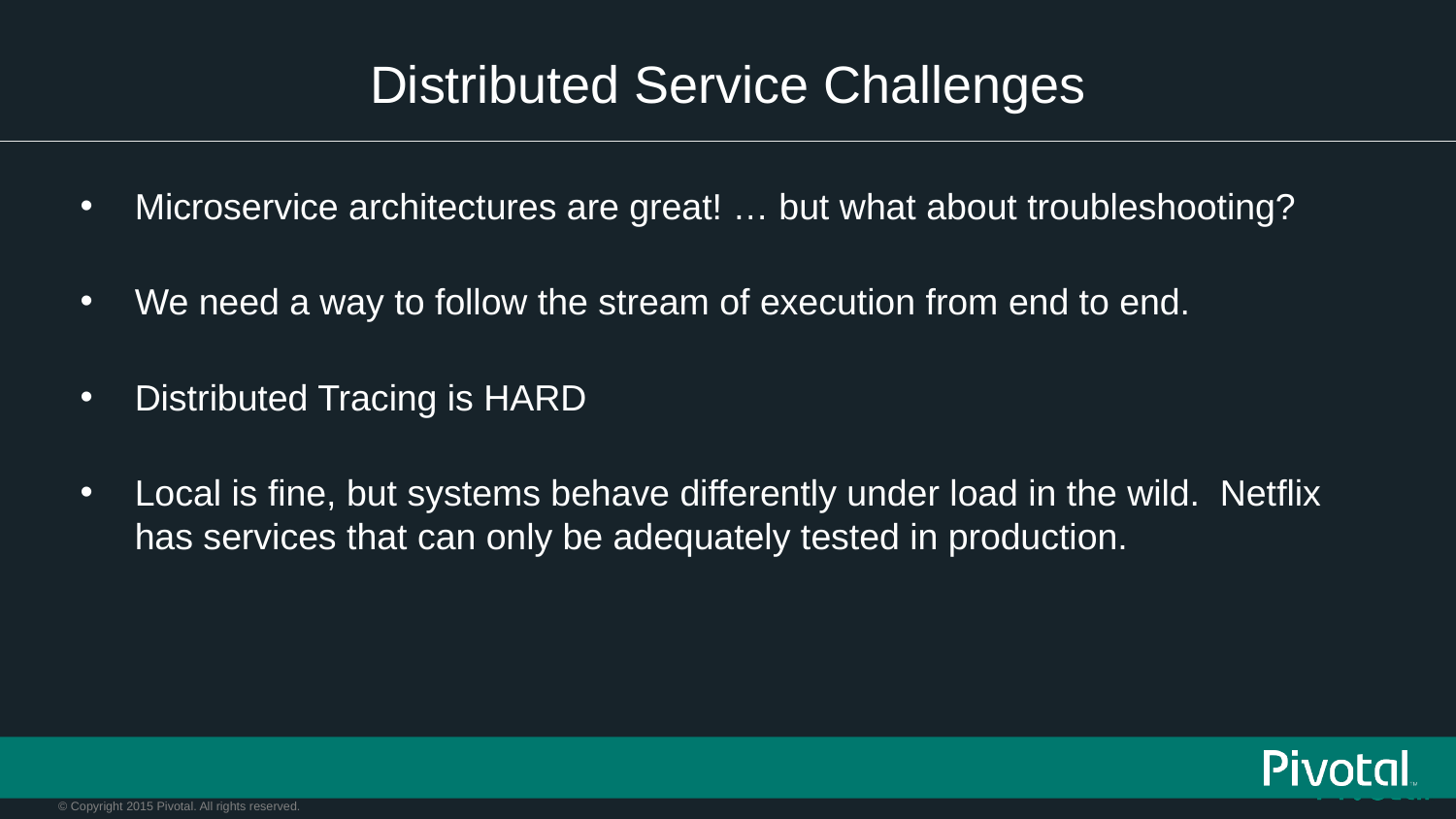

# Distributed Service Challenges
Microservice architectures are great! … but what about troubleshooting?
We need a way to follow the stream of execution from end to end.
Distributed Tracing is HARD
Local is fine, but systems behave differently under load in the wild.  Netflix has services that can only be adequately tested in production.